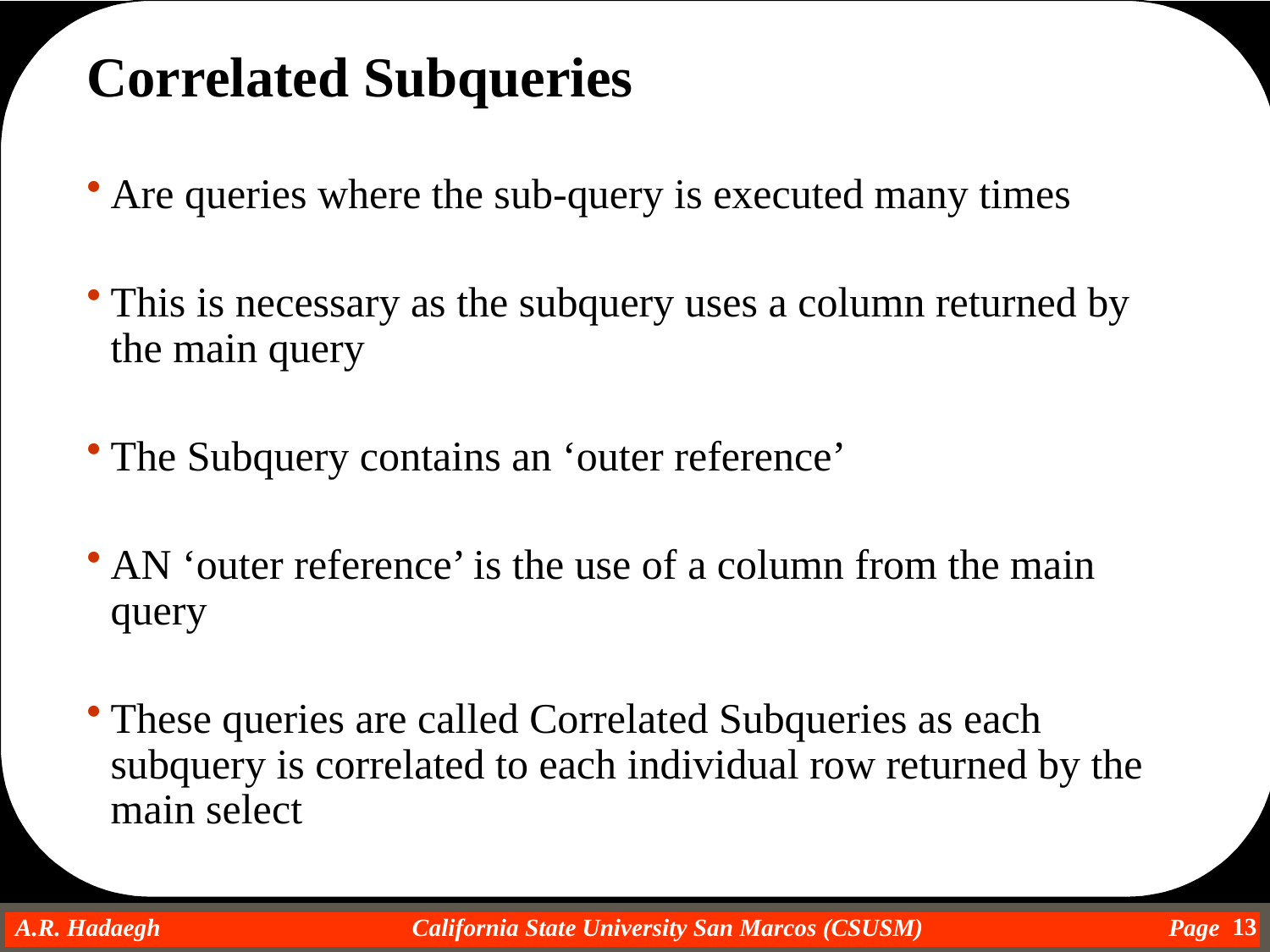

Correlated Subqueries

Are queries where the sub-query is executed many times

This is necessary as the subquery uses a column returned by the main query

The Subquery contains an ‘outer reference’

AN ‘outer reference’ is the use of a column from the main query

These queries are called Correlated Subqueries as each subquery is correlated to each individual row returned by the main select
13